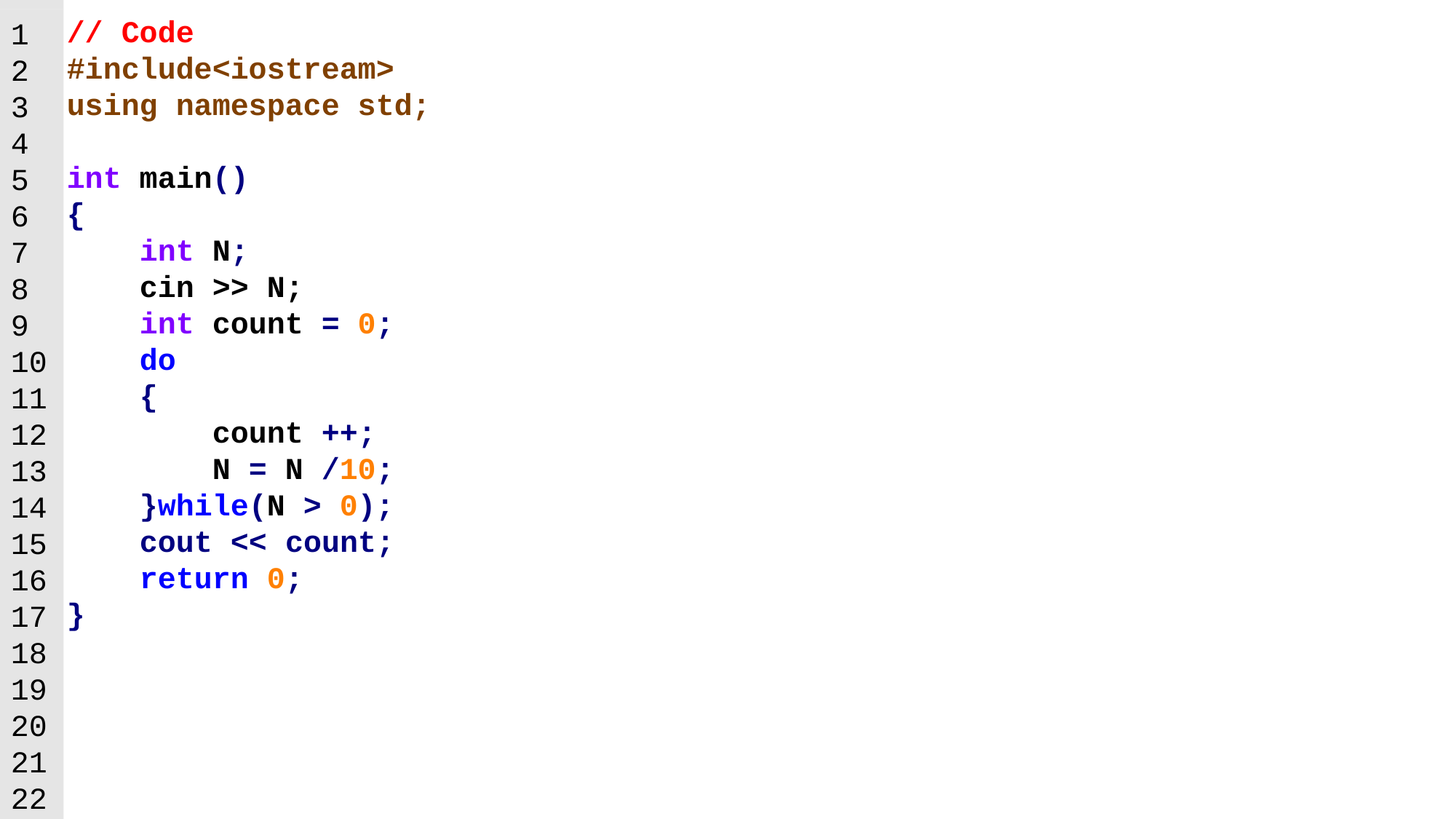

// Code
#include<iostream>
using namespace std;

int main()
{
    int N;
    cin >> N;
    int count = 0;
    do
    {
        count ++;
        N = N /10;
    }while(N > 0);
    cout << count;
    return 0;
}

1
2
3
4
5
6
7
8
9
10
11
12
13
14
15
16
17
18
19
20
21
22